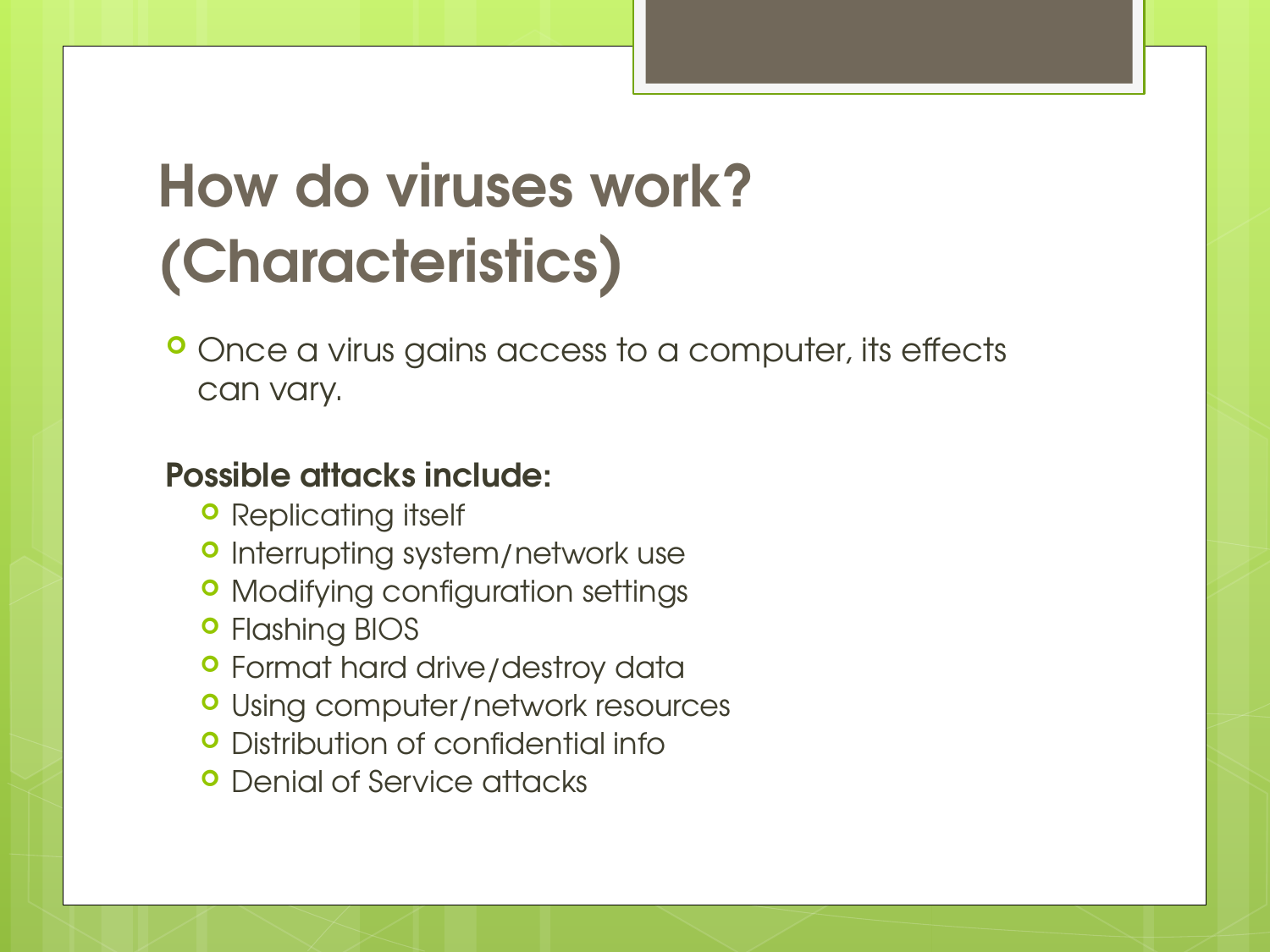

# How do viruses work? (Characteristics)
Once a virus gains access to a computer, its effects can vary.

Possible attacks include:
Replicating itself
Interrupting system/network use
Modifying configuration settings
Flashing BIOS
Format hard drive/destroy data
Using computer/network resources
Distribution of confidential info
Denial of Service attacks